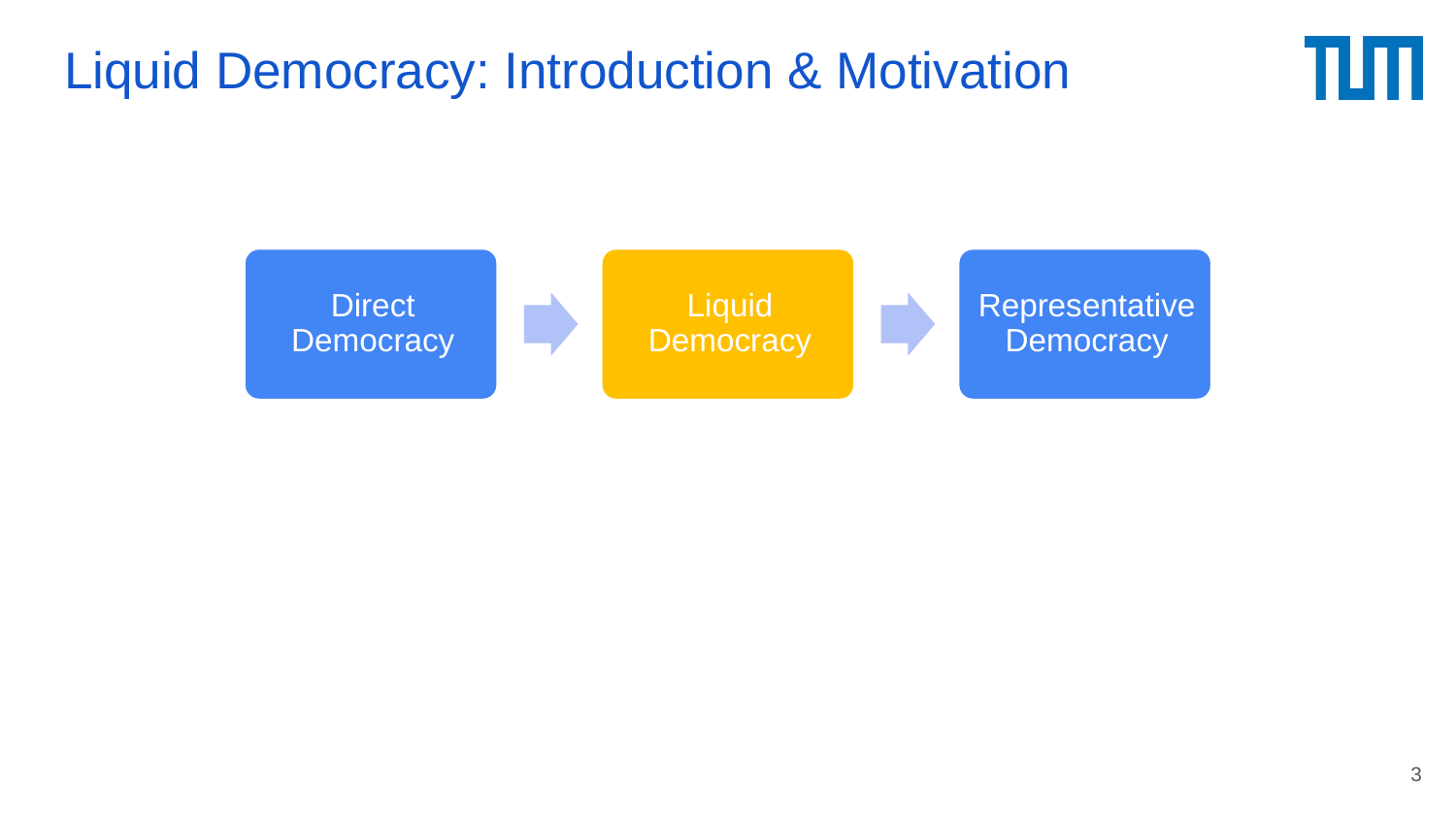

# Liquid Democracy: Introduction & Motivation
Direct Democracy

Liquid Democracy

Representative Democracy
3